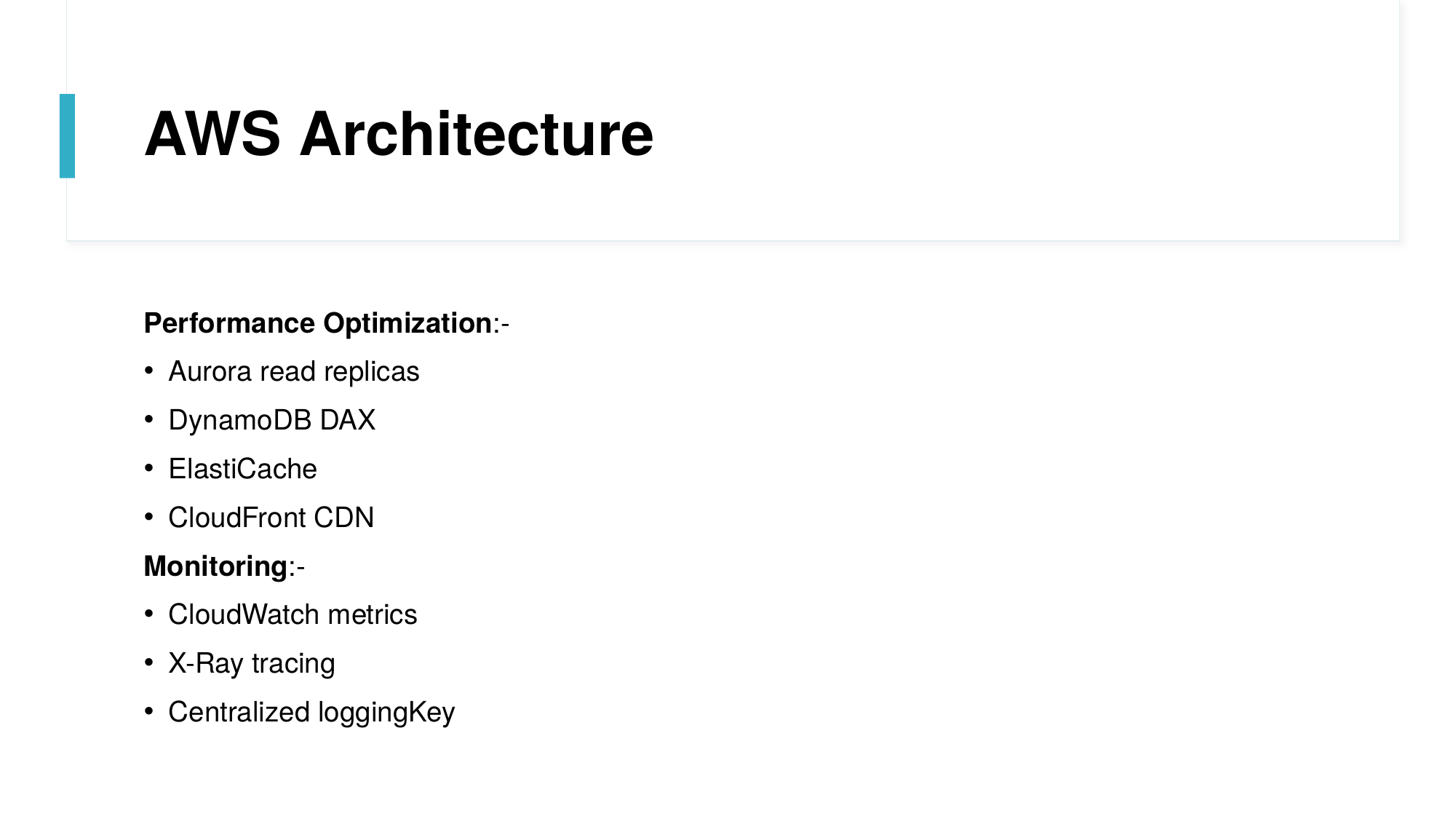

# AWS Architecture
Performance Optimization:-
Aurora read replicas
DynamoDB DAX
ElastiCache
CloudFront CDN
Monitoring:-
CloudWatch metrics
X-Ray tracing
Centralized loggingKey